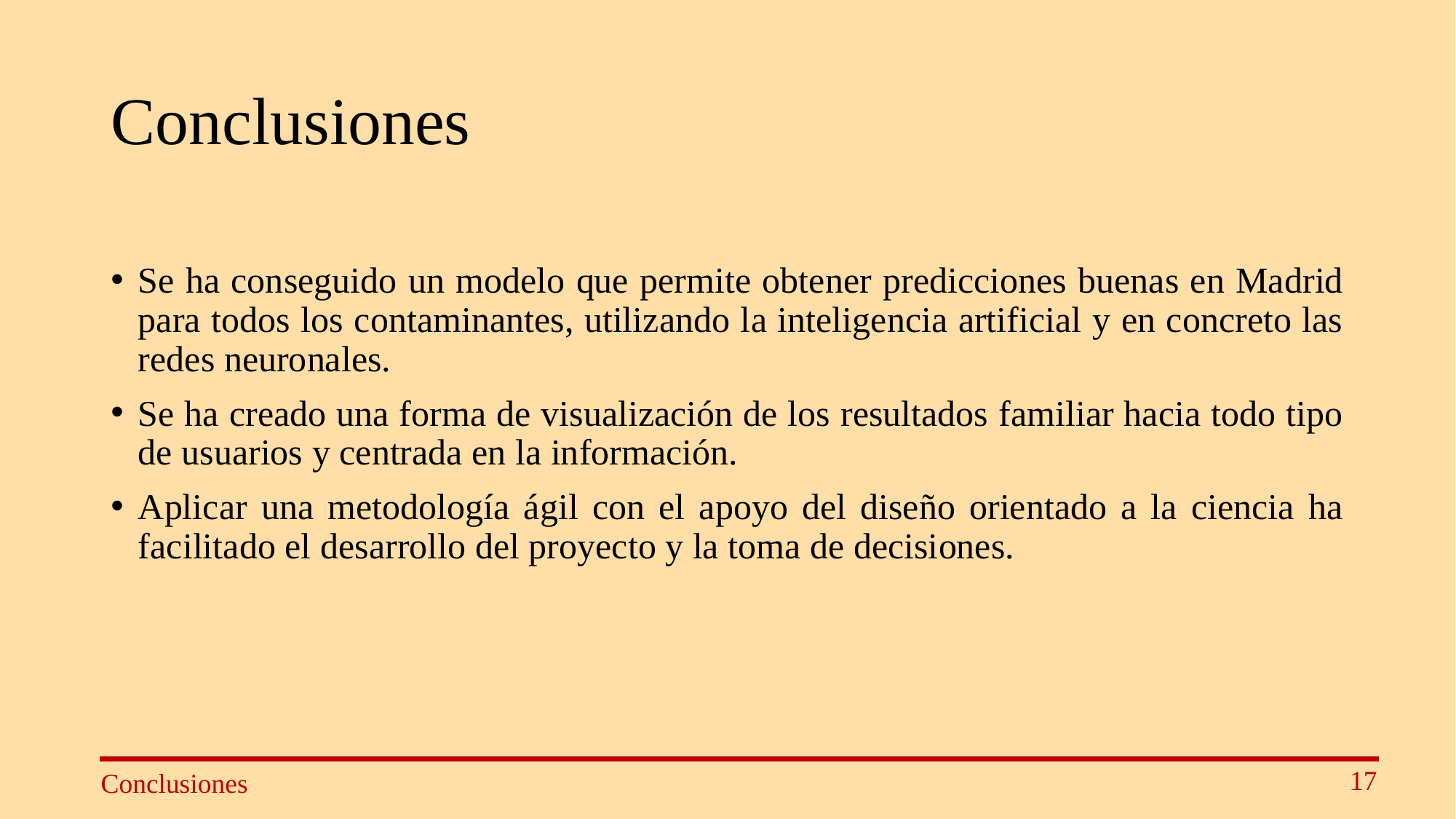

# Conclusiones
Se ha conseguido un modelo que permite obtener predicciones buenas en Madrid para todos los contaminantes, utilizando la inteligencia artificial y en concreto las redes neuronales.
Se ha creado una forma de visualización de los resultados familiar hacia todo tipo de usuarios y centrada en la información.
Aplicar una metodología ágil con el apoyo del diseño orientado a la ciencia ha facilitado el desarrollo del proyecto y la toma de decisiones.

17
Conclusiones